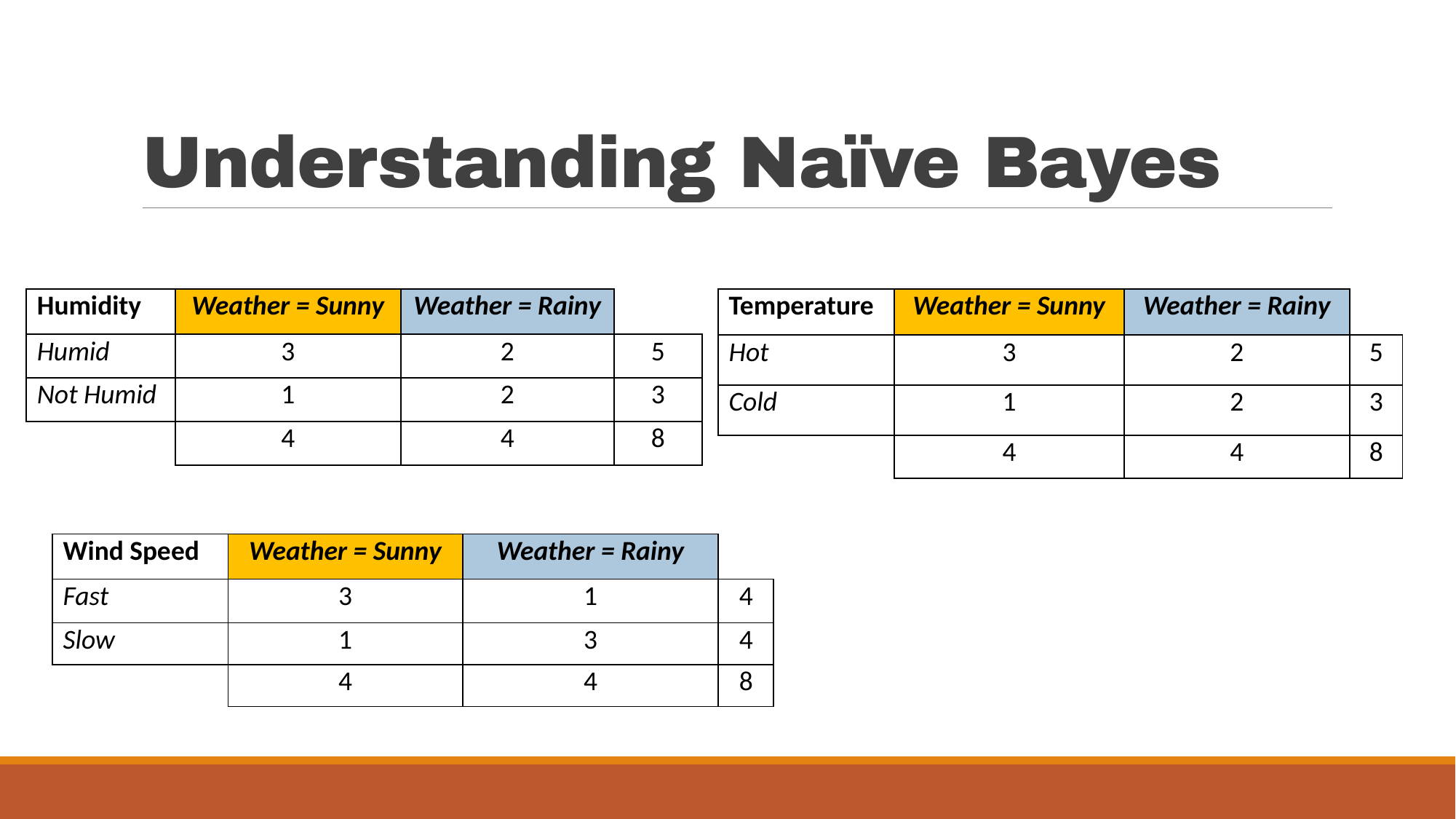

# Understanding Naïve Bayes
| Temperature | Weather = Sunny | Weather = Rainy |  |
| --- | --- | --- | --- |
| Hot | 3 | 2 | 5 |
| Cold | 1 | 2 | 3 |
|  | 4 | 4 | 8 |
| Humidity | Weather = Sunny | Weather = Rainy |  |
| --- | --- | --- | --- |
| Humid | 3 | 2 | 5 |
| Not Humid | 1 | 2 | 3 |
|  | 4 | 4 | 8 |
| Wind Speed | Weather = Sunny | Weather = Rainy |  |
| --- | --- | --- | --- |
| Fast | 3 | 1 | 4 |
| Slow | 1 | 3 | 4 |
|  | 4 | 4 | 8 |